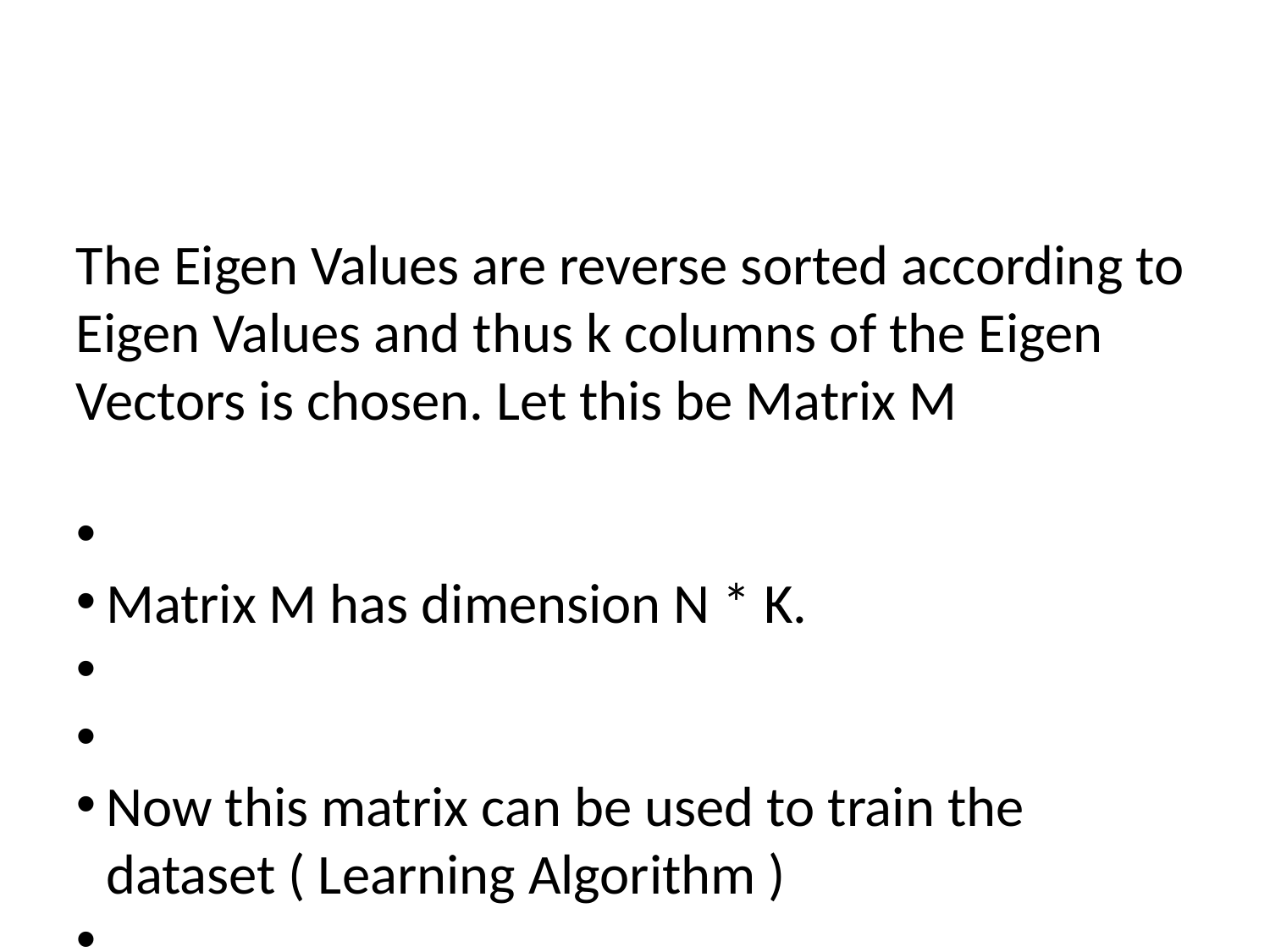

The Eigen Values are reverse sorted according to Eigen Values and thus k columns of the Eigen Vectors is chosen. Let this be Matrix M

Matrix M has dimension N * K.

Now this matrix can be used to train the dataset ( Learning Algorithm )

Note in Matrix M, N = no of training set